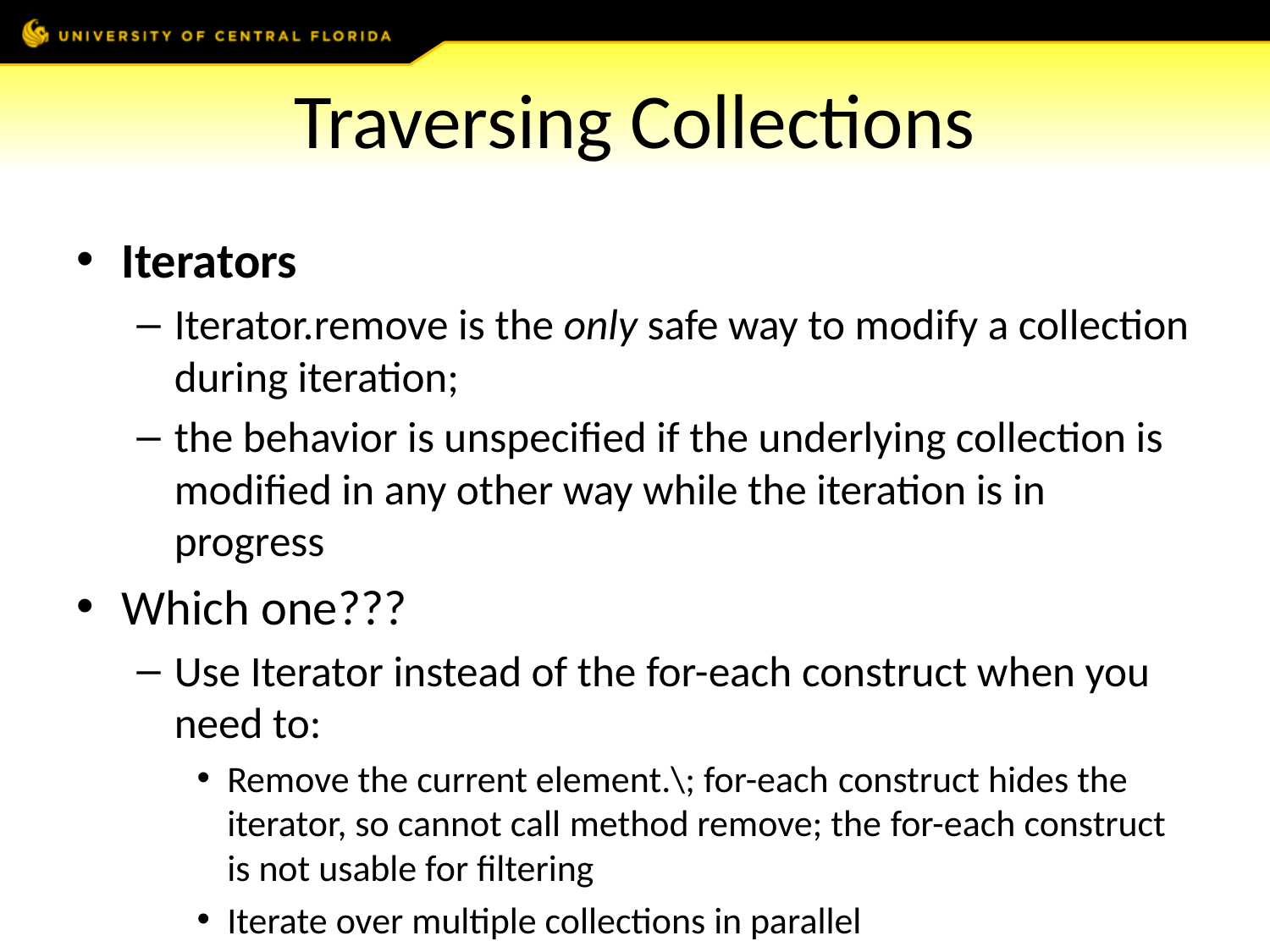

# Traversing Collections
Iterators
Iterator.remove is the only safe way to modify a collection during iteration;
the behavior is unspecified if the underlying collection is modified in any other way while the iteration is in progress
Which one???
Use Iterator instead of the for-each construct when you need to:
Remove the current element.\; for-each construct hides the iterator, so cannot call method remove; the for-each construct is not usable for filtering
Iterate over multiple collections in parallel